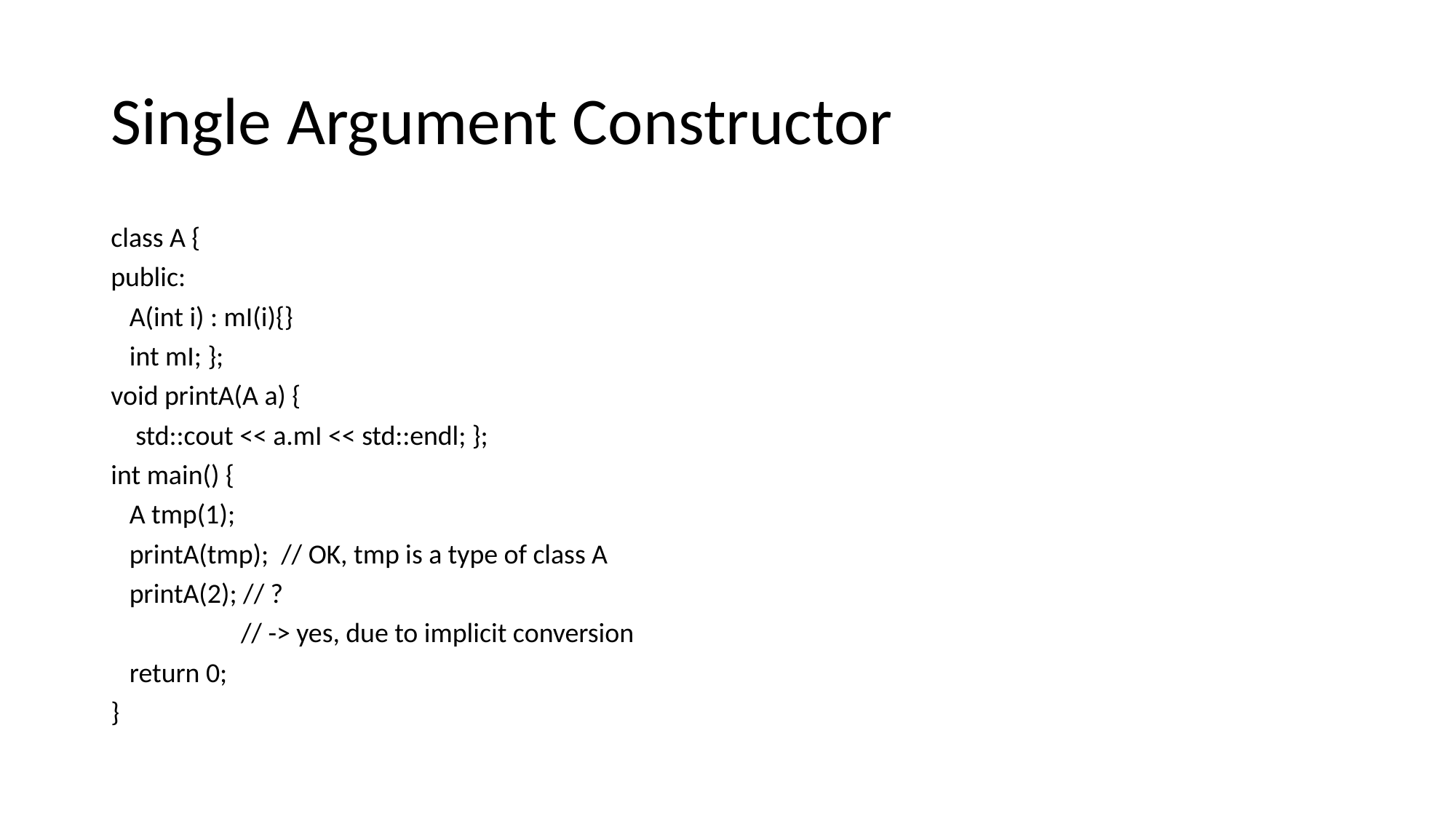

# Single Argument Constructor
class A {
public:
   A(int i) : mI(i){}
   int mI; };
void printA(A a) {
    std::cout << a.mI << std::endl; };
int main() {
   A tmp(1);
   printA(tmp);  // OK, tmp is a type of class A
   printA(2); // ?
                     // -> yes, due to implicit conversion
   return 0;
}